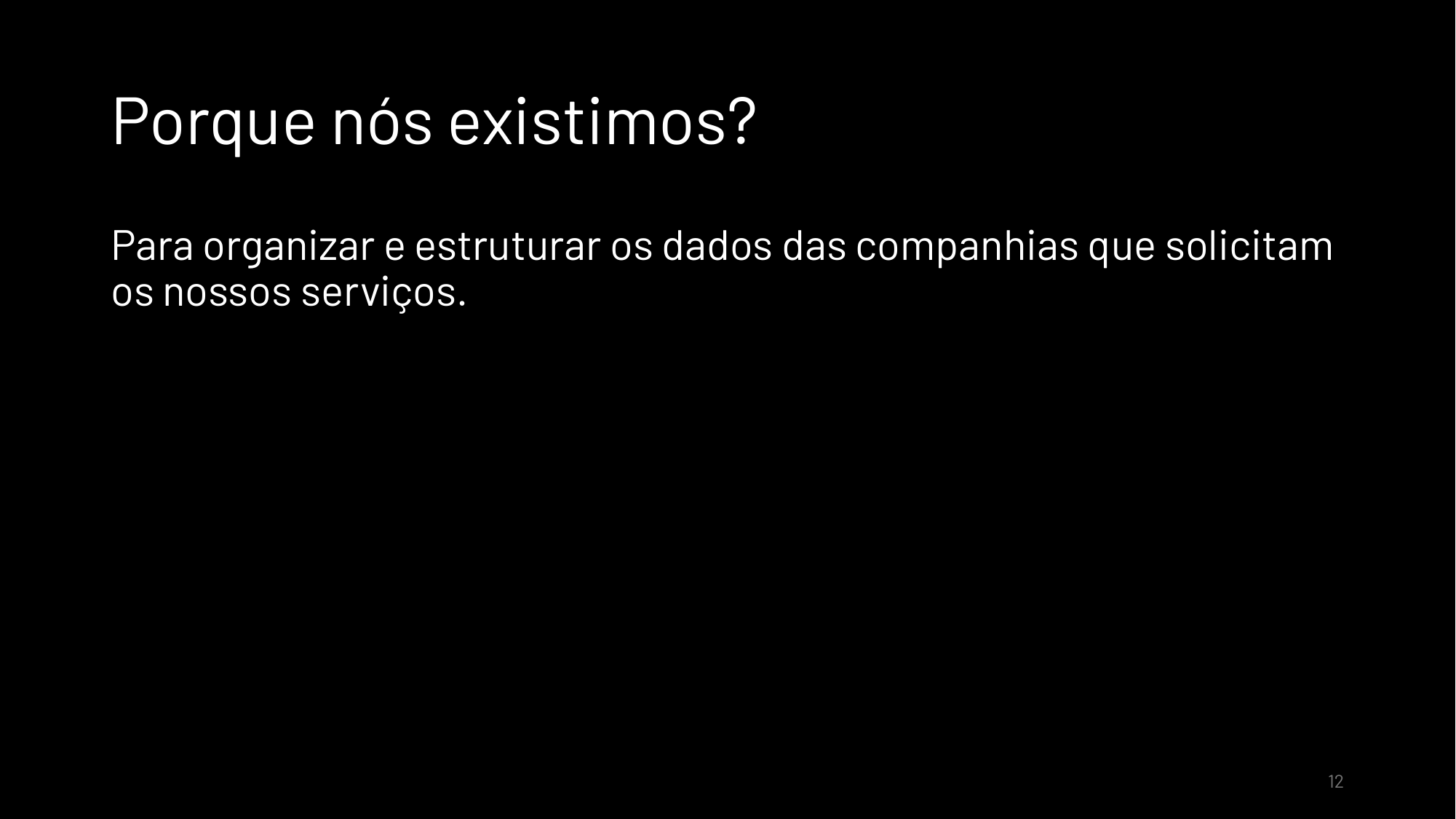

# Porque nós existimos?
Para organizar e estruturar os dados das companhias que solicitam os nossos serviços.
12